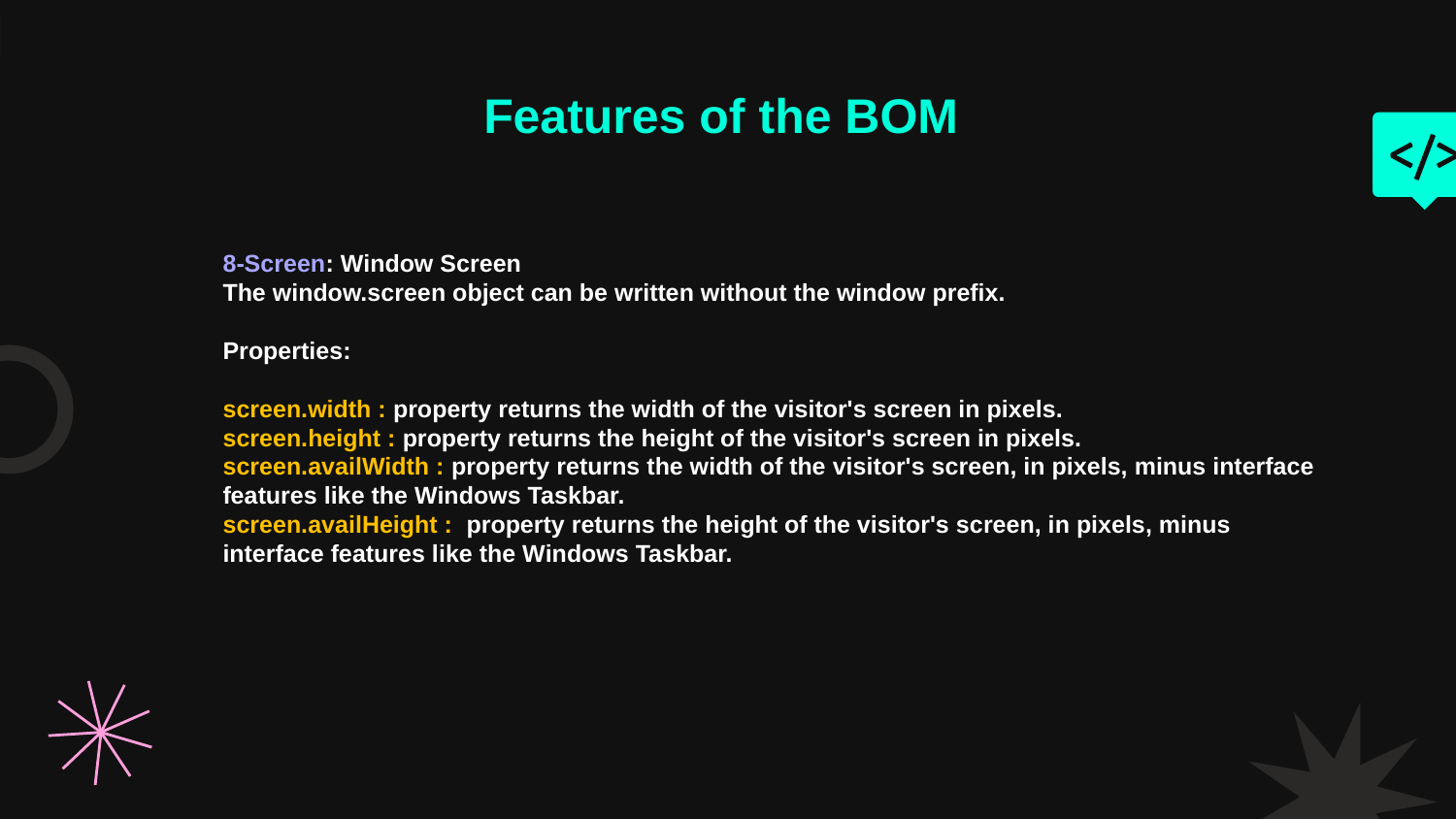

# Features of the BOM
8-Screen: Window Screen
The window.screen object can be written without the window prefix.

Properties:

screen.width : property returns the width of the visitor's screen in pixels.
screen.height : property returns the height of the visitor's screen in pixels.
screen.availWidth : property returns the width of the visitor's screen, in pixels, minus interface features like the Windows Taskbar.
screen.availHeight :  property returns the height of the visitor's screen, in pixels, minus interface features like the Windows Taskbar.